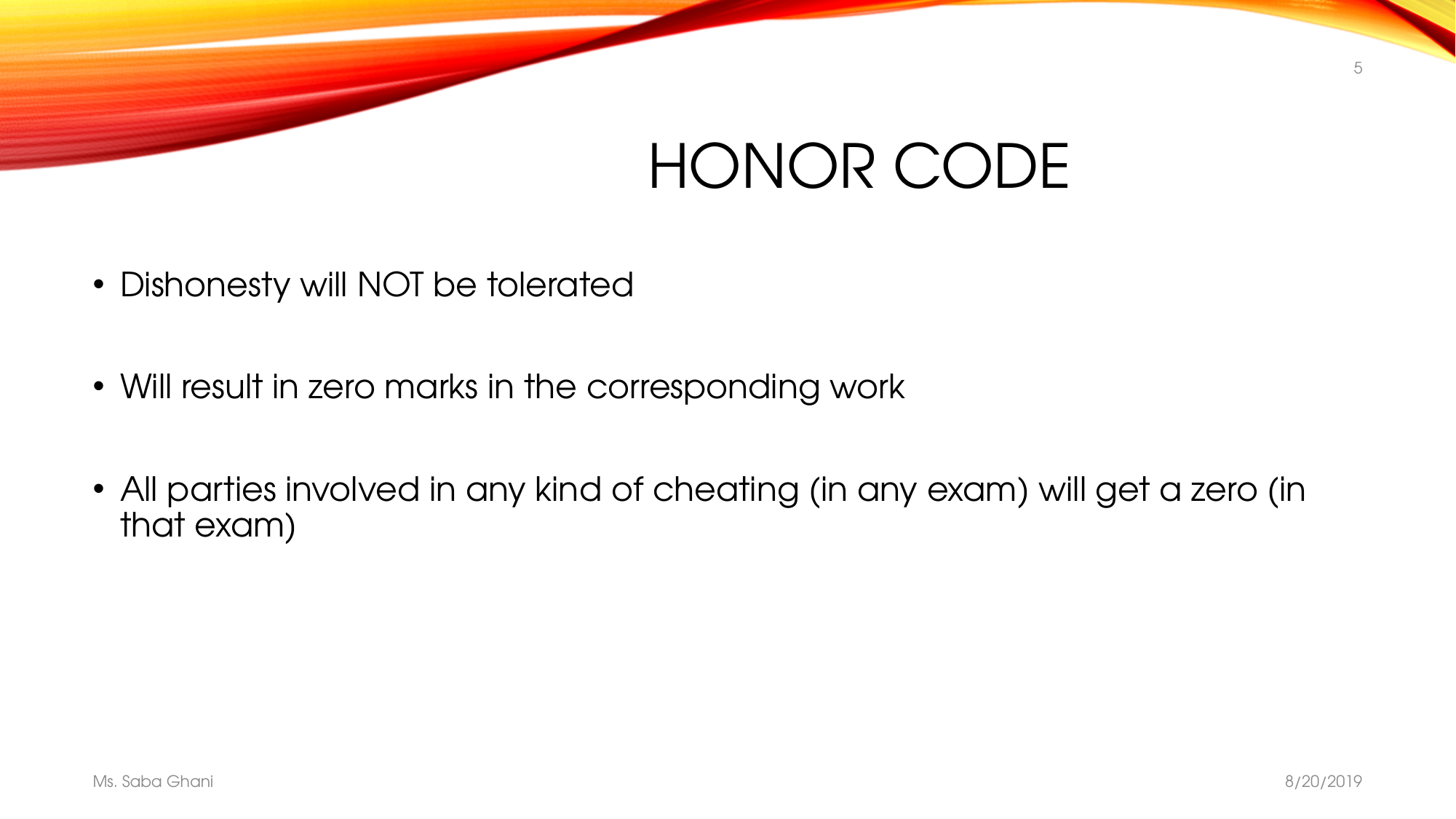

5
# Honor Code
Dishonesty will NOT be tolerated

Will result in zero marks in the corresponding work

All parties involved in any kind of cheating (in any exam) will get a zero (in that exam)

Ms. Saba Ghani
8/20/2019